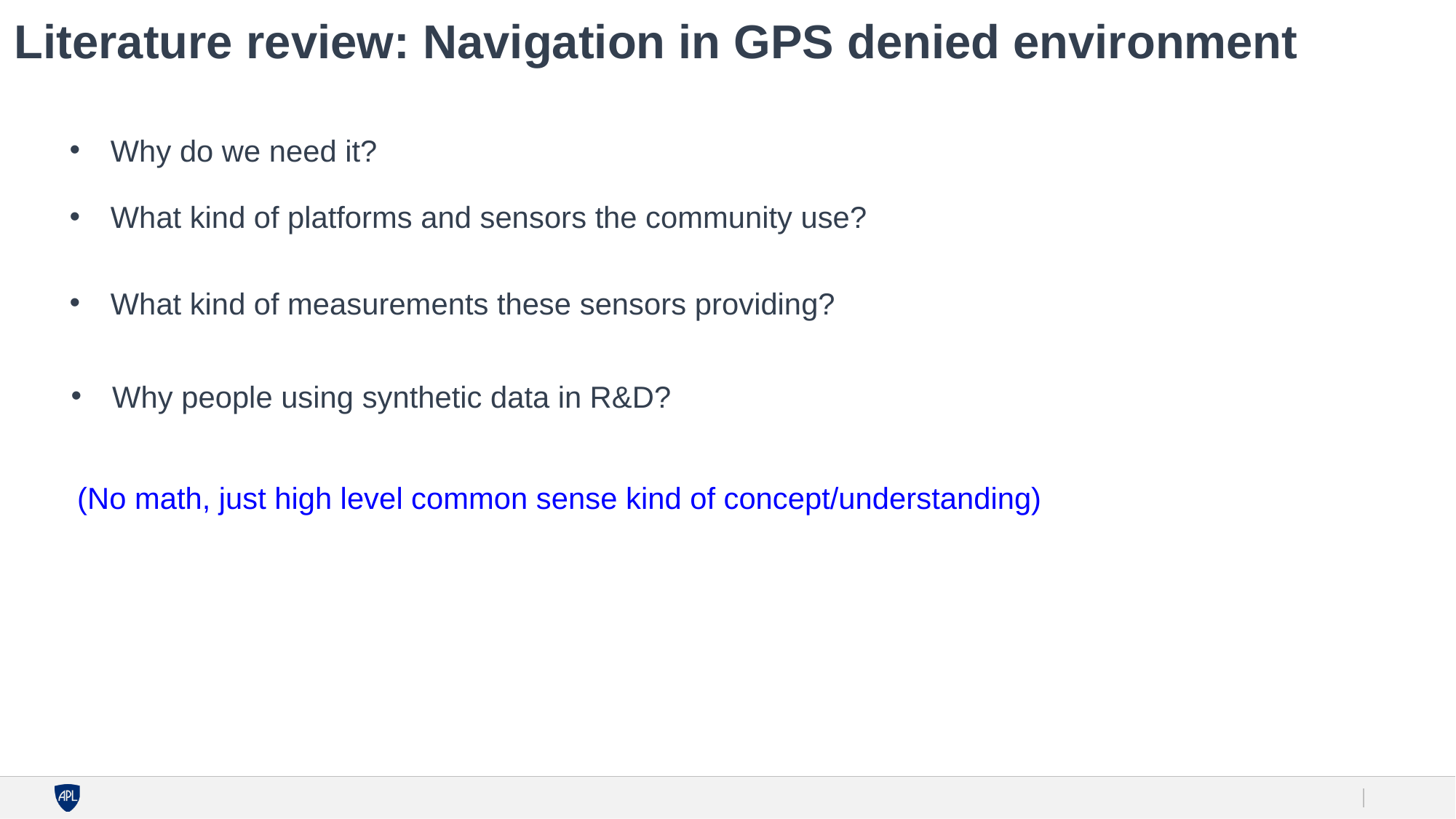

# Literature review: Navigation in GPS denied environment
Why do we need it?
What kind of platforms and sensors the community use?
What kind of measurements these sensors providing?
Why people using synthetic data in R&D?
(No math, just high level common sense kind of concept/understanding)